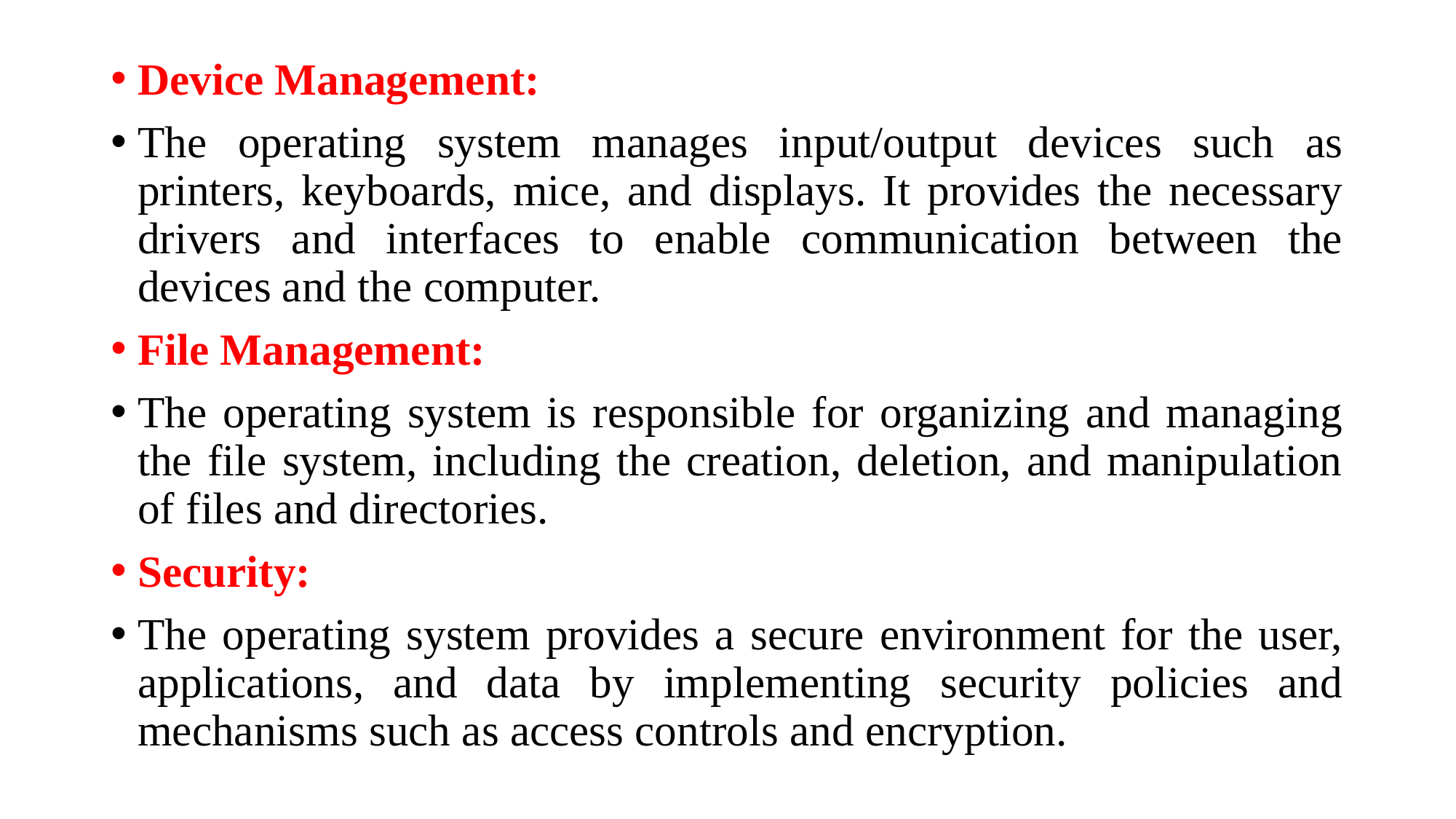

Device Management:
The operating system manages input/output devices such as printers, keyboards, mice, and displays. It provides the necessary drivers and interfaces to enable communication between the devices and the computer.
File Management:
The operating system is responsible for organizing and managing the file system, including the creation, deletion, and manipulation of files and directories.
Security:
The operating system provides a secure environment for the user, applications, and data by implementing security policies and mechanisms such as access controls and encryption.